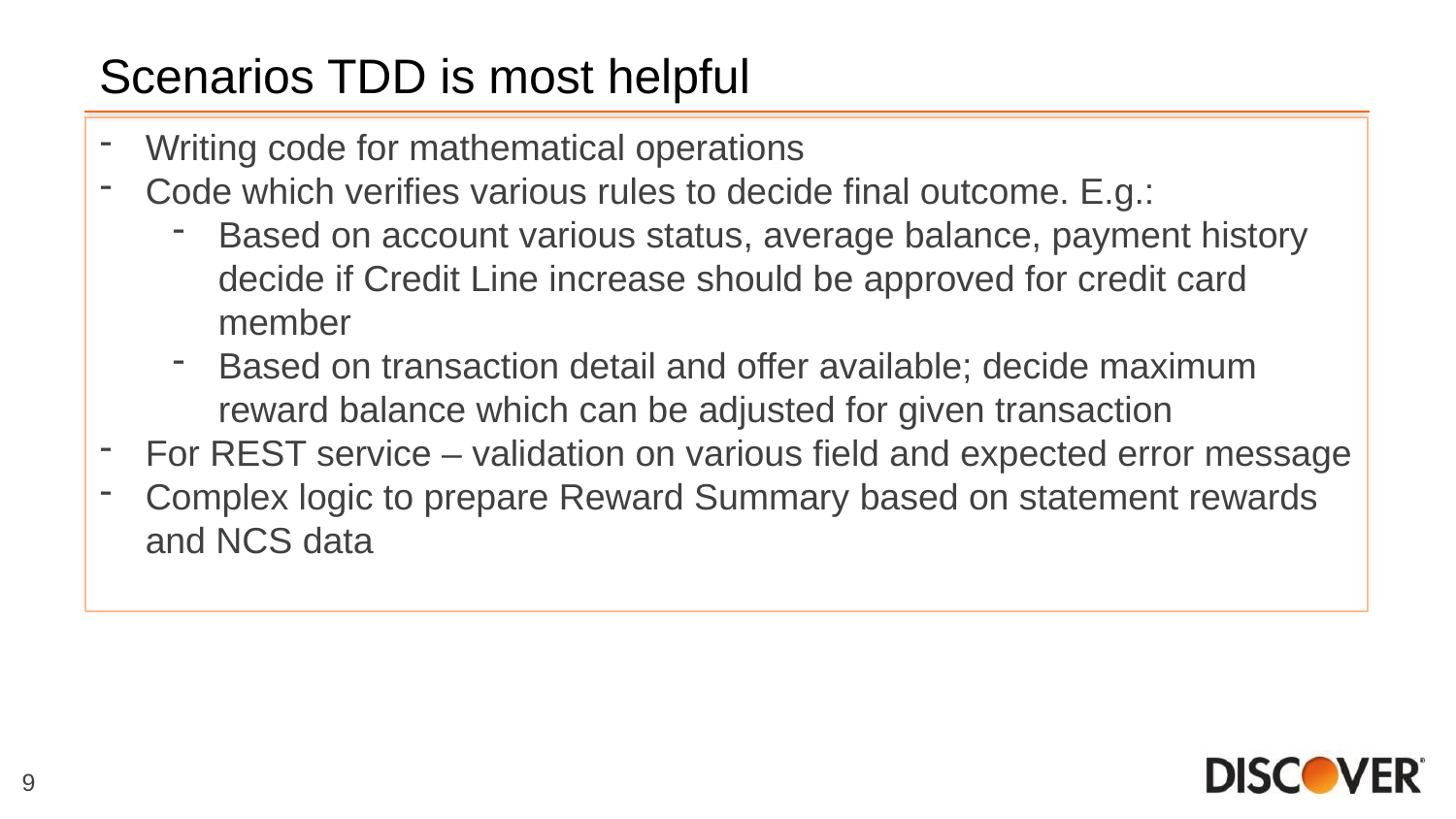

Scenarios TDD is most helpful
Writing code for mathematical operations
Code which verifies various rules to decide final outcome. E.g.:
Based on account various status, average balance, payment history decide if Credit Line increase should be approved for credit card member
Based on transaction detail and offer available; decide maximum reward balance which can be adjusted for given transaction
For REST service – validation on various field and expected error message
Complex logic to prepare Reward Summary based on statement rewards and NCS data

9